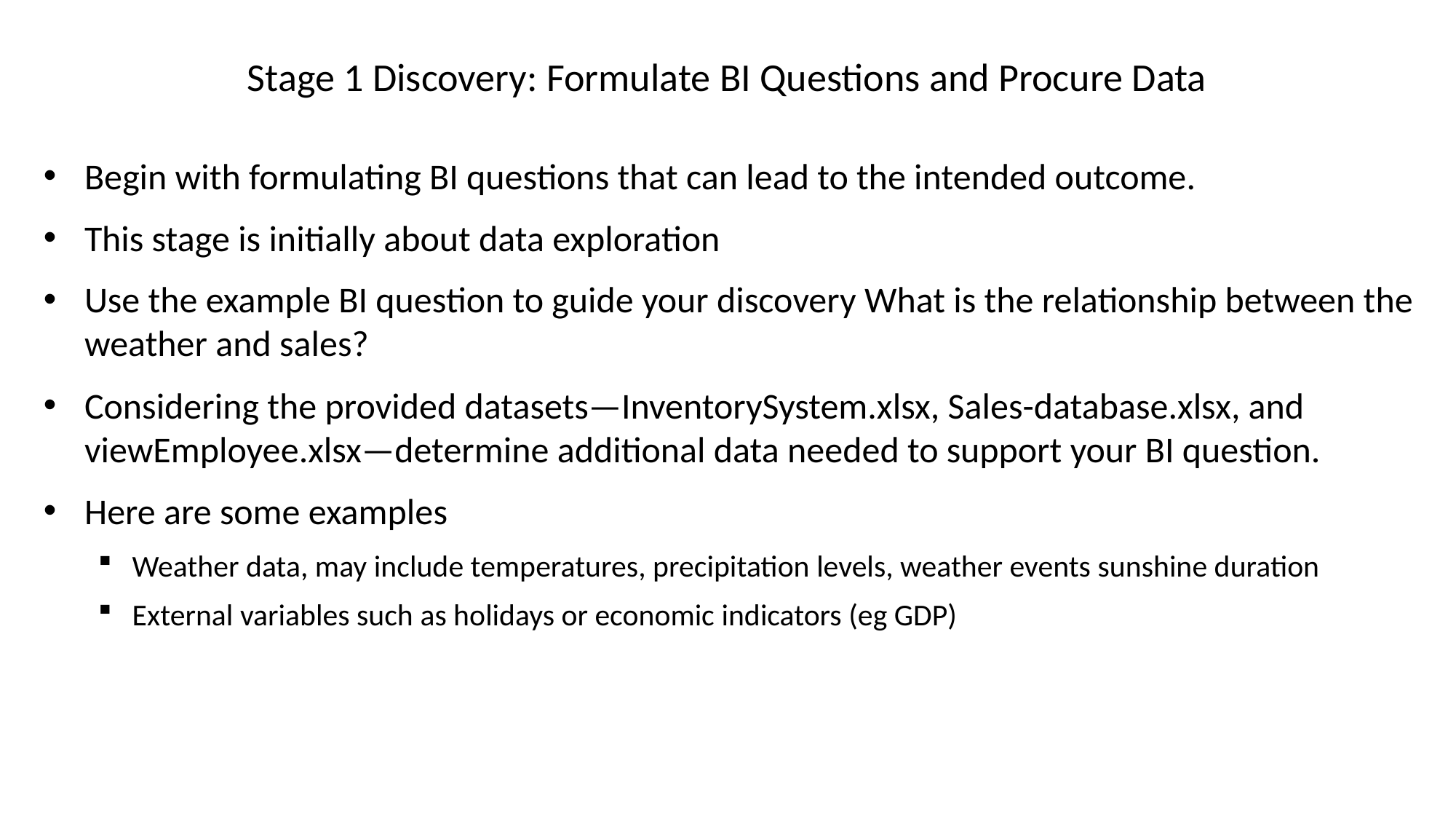

# Stage 1 Discovery: Formulate BI Questions and Procure Data
Begin with formulating BI questions that can lead to the intended outcome.
This stage is initially about data exploration
Use the example BI question to guide your discovery What is the relationship between the weather and sales?
Considering the provided datasets—InventorySystem.xlsx, Sales-database.xlsx, and viewEmployee.xlsx—determine additional data needed to support your BI question.
Here are some examples
Weather data, may include temperatures, precipitation levels, weather events sunshine duration
External variables such as holidays or economic indicators (eg GDP)